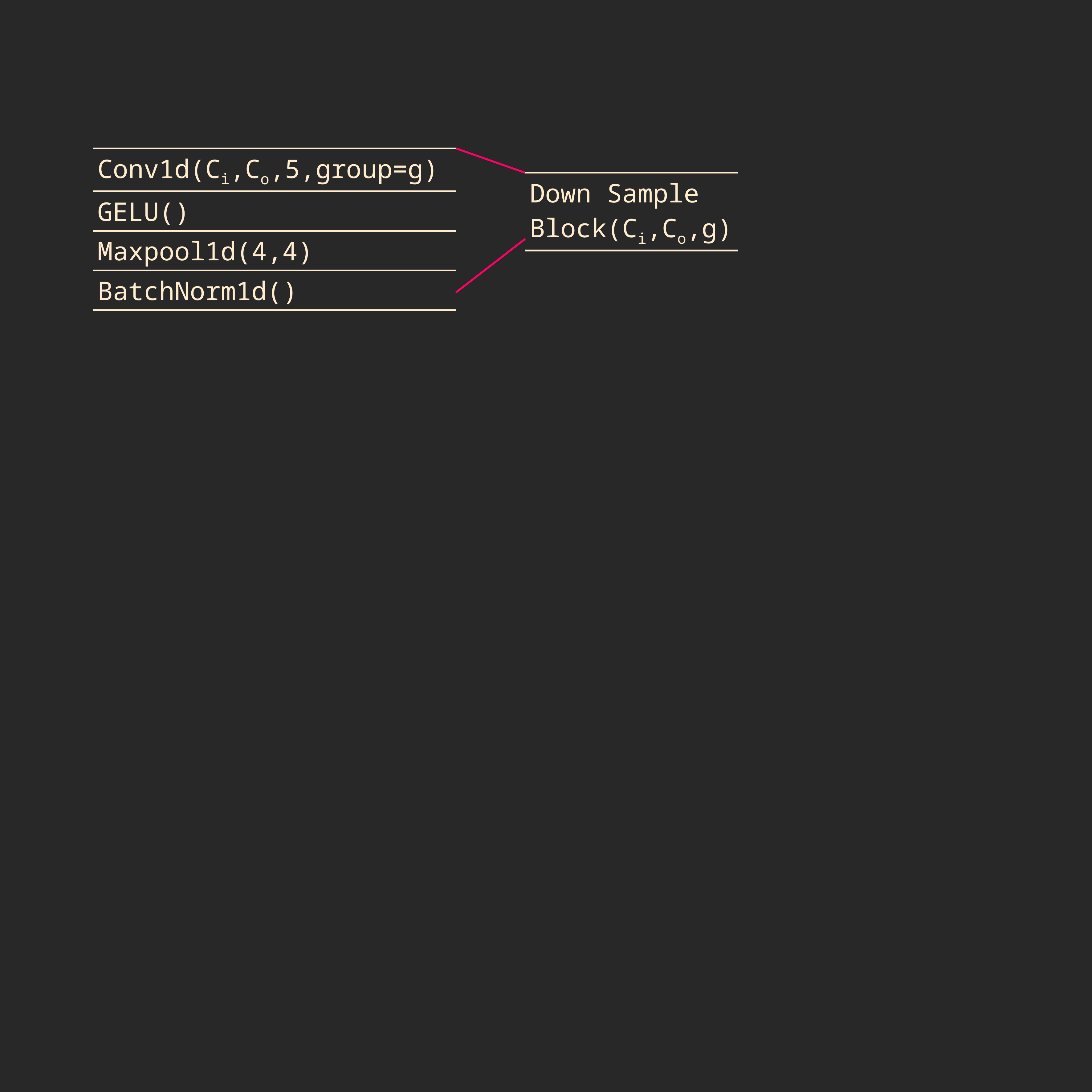

| Conv1d(Ci,Co,5,group=g) |
| --- |
| GELU() |
| Maxpool1d(4,4) |
| BatchNorm1d() |
| Down Sample Block(Ci,Co,g) |
| --- |